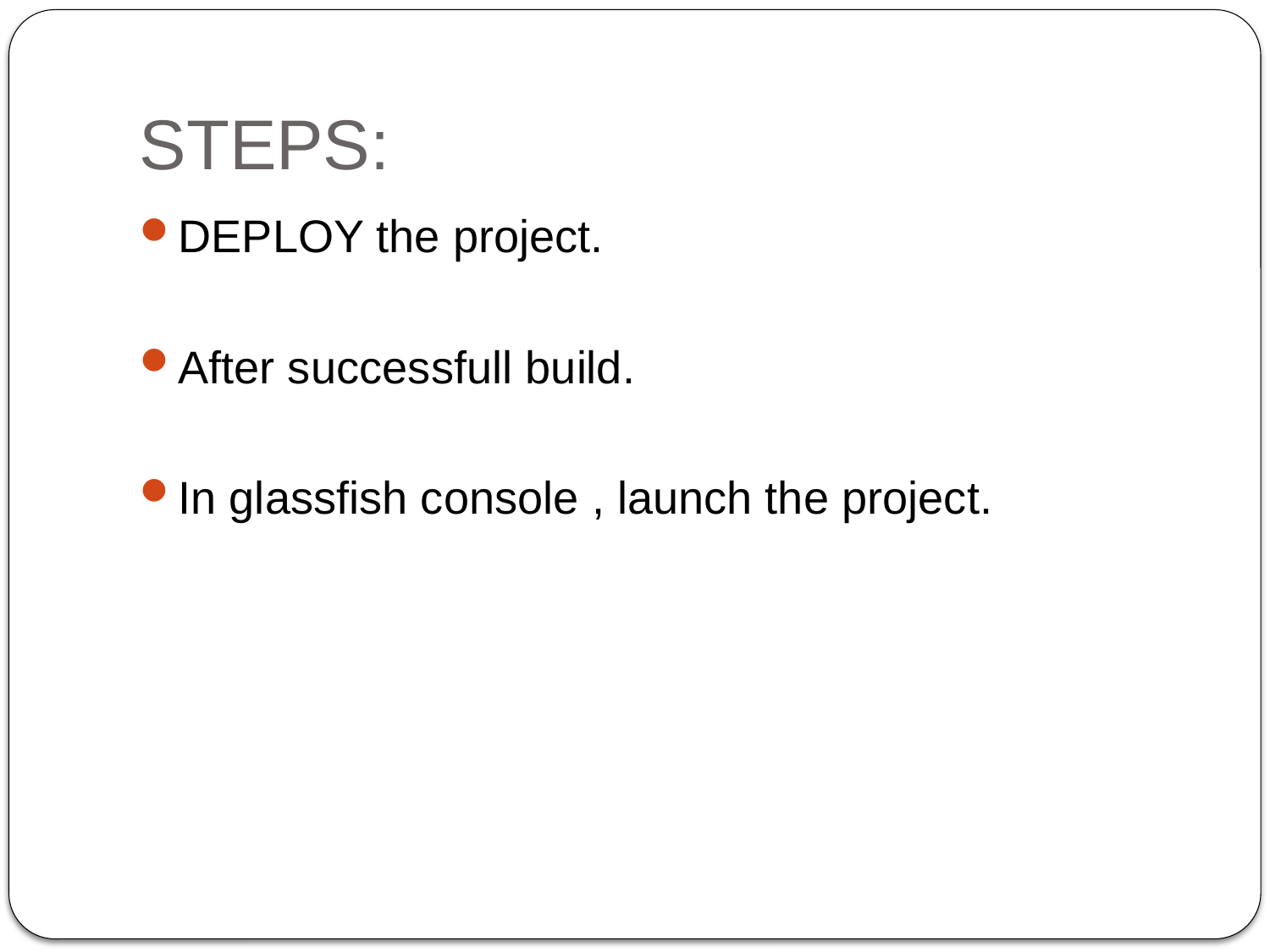

# STEPS:
DEPLOY the project.

After successfull build.

In glassfish console , launch the project.